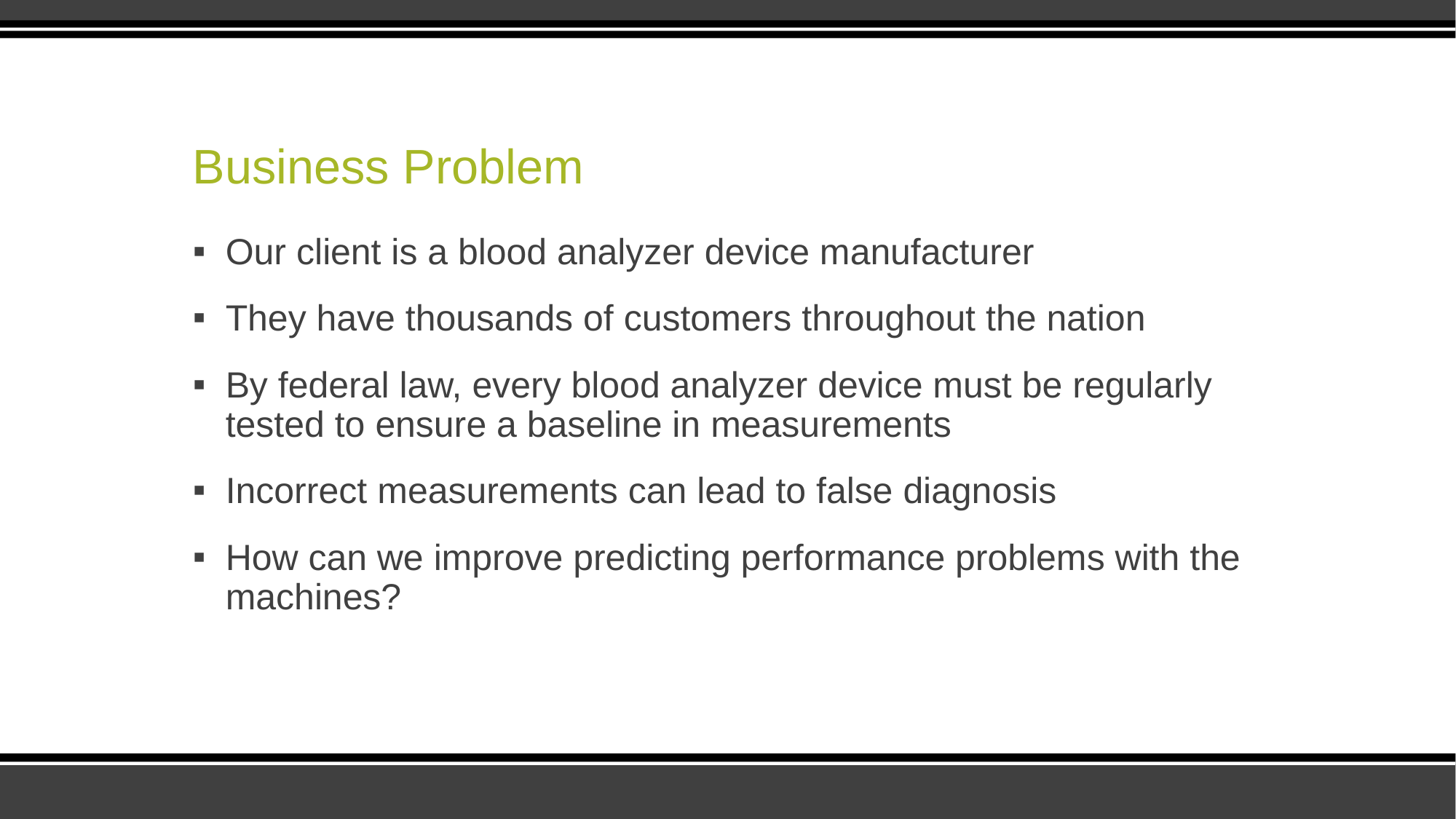

# Business Problem
Our client is a blood analyzer device manufacturer
They have thousands of customers throughout the nation
By federal law, every blood analyzer device must be regularly tested to ensure a baseline in measurements
Incorrect measurements can lead to false diagnosis
How can we improve predicting performance problems with the machines?